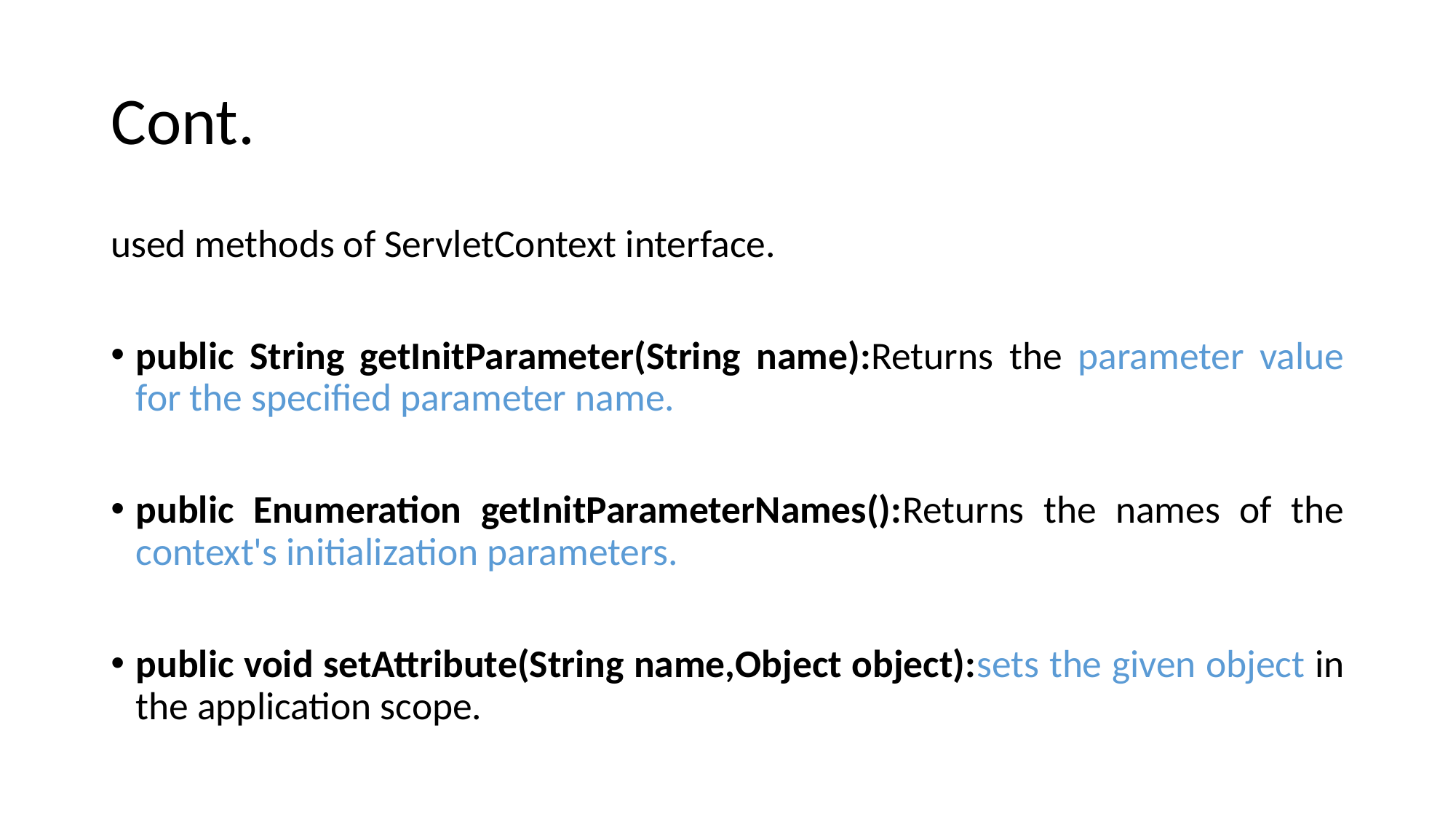

# Cont.
used methods of ServletContext interface.

public String getInitParameter(String name):Returns the parameter value for the specified parameter name.

public Enumeration getInitParameterNames():Returns the names of the context's initialization parameters.

public void setAttribute(String name,Object object):sets the given object in the application scope.